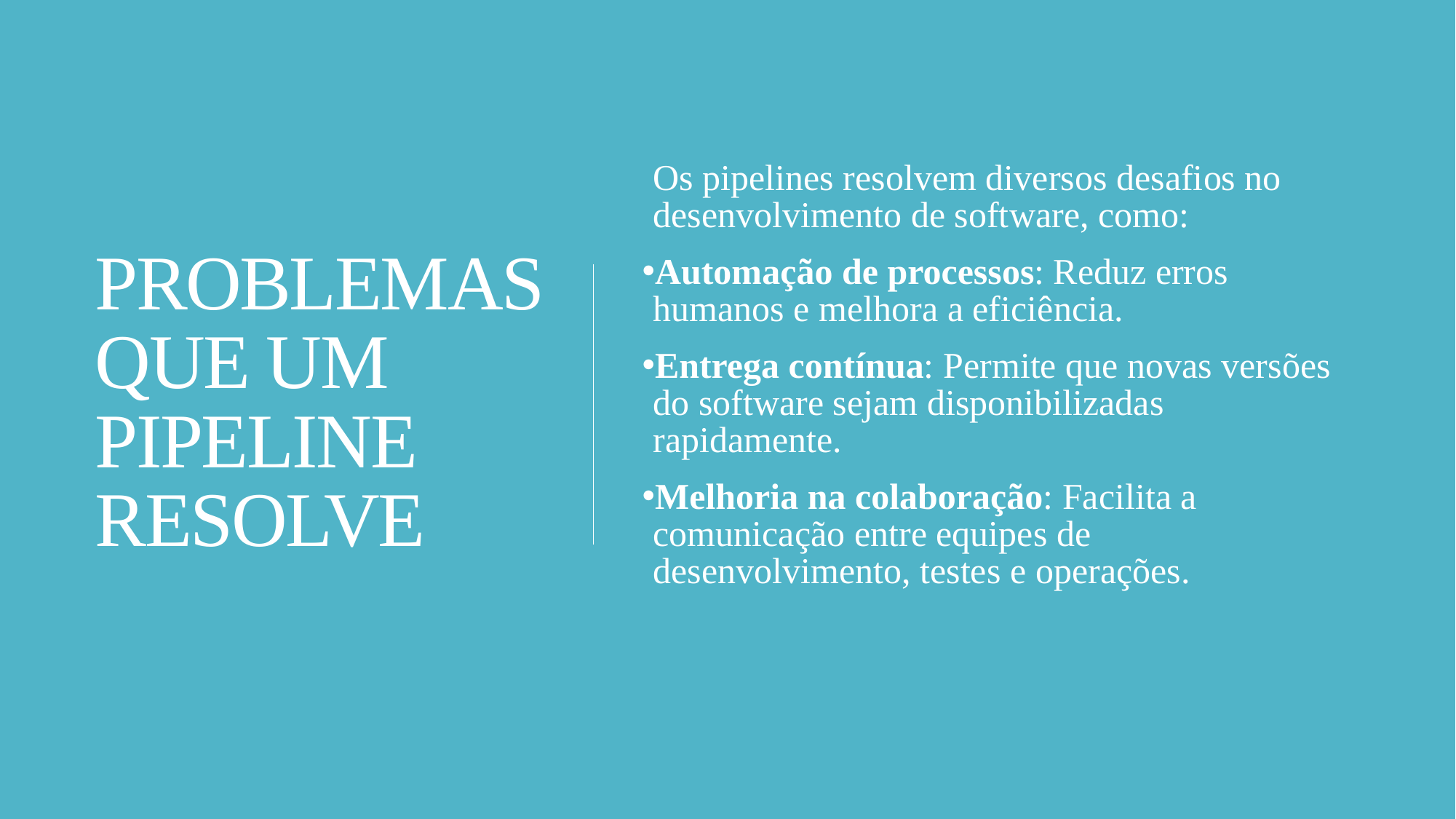

# PROBLEMAS QUE UM PIPELINE RESOLVE
Os pipelines resolvem diversos desafios no desenvolvimento de software, como:
Automação de processos: Reduz erros humanos e melhora a eficiência.
Entrega contínua: Permite que novas versões do software sejam disponibilizadas rapidamente.
Melhoria na colaboração: Facilita a comunicação entre equipes de desenvolvimento, testes e operações.